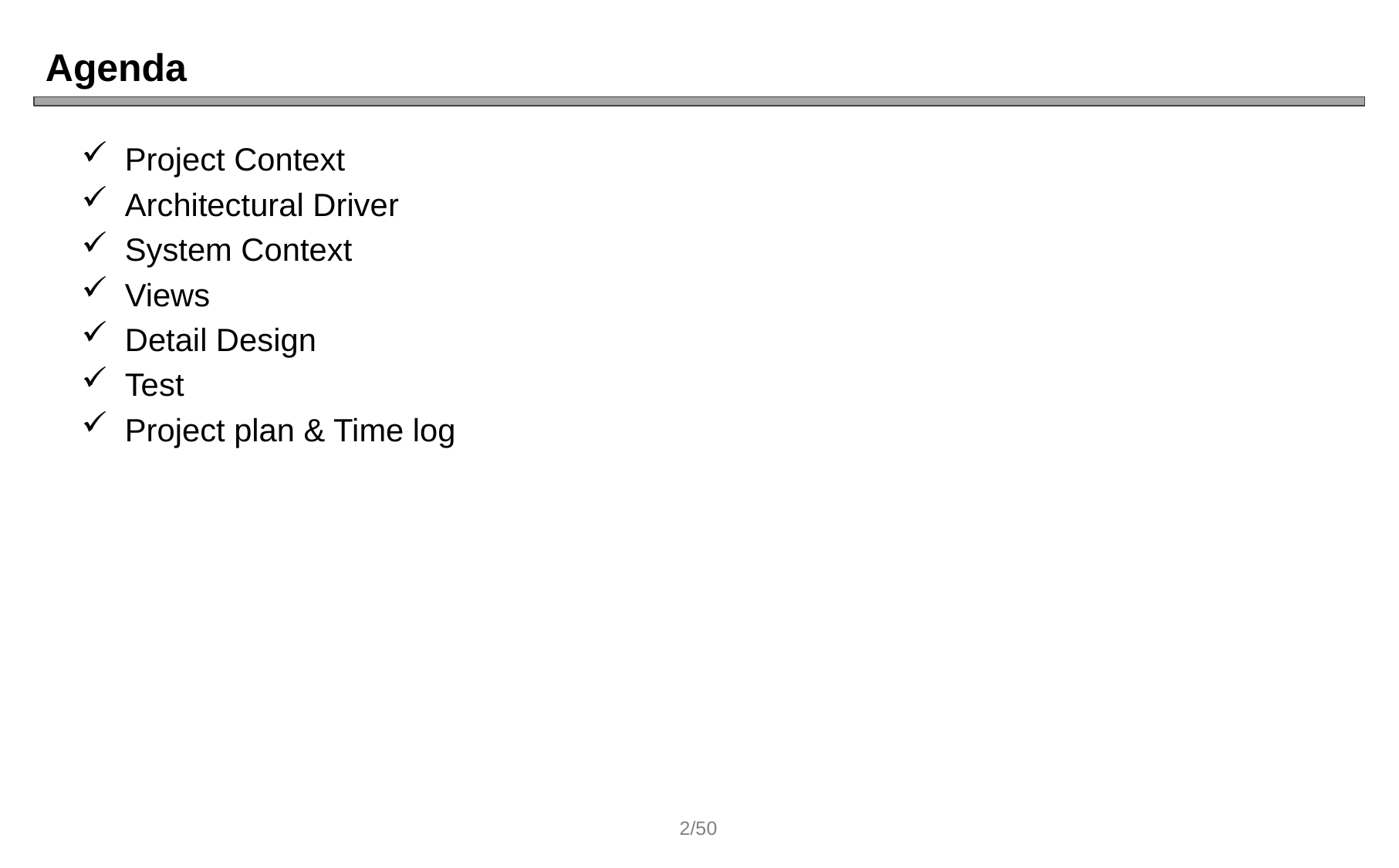

# Agenda
Project Context
Architectural Driver
System Context
Views
Detail Design
Test
Project plan & Time log
2/50